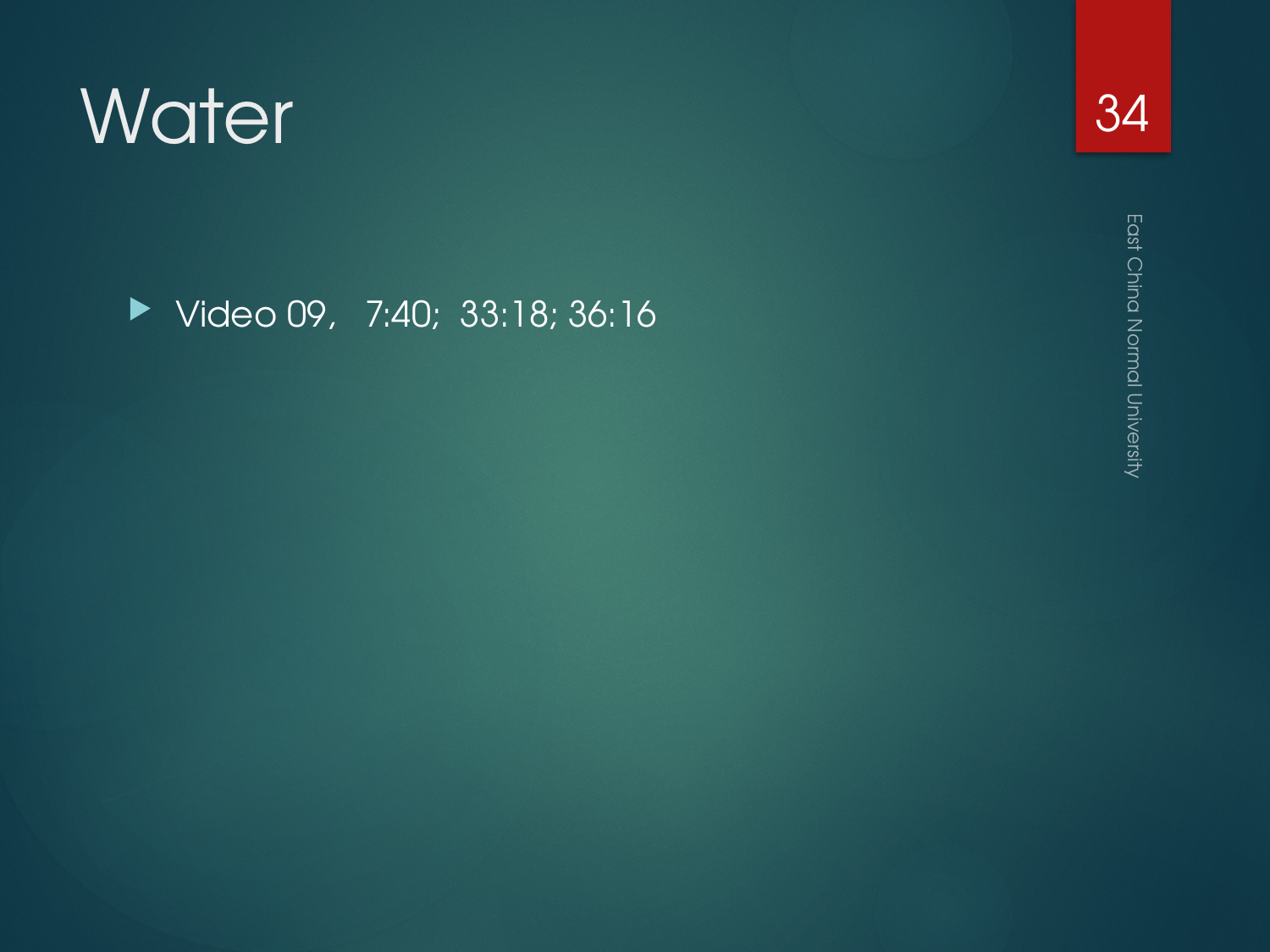

34
# Water
Video 09,   7:40;  33:18; 36:16
East China Normal University